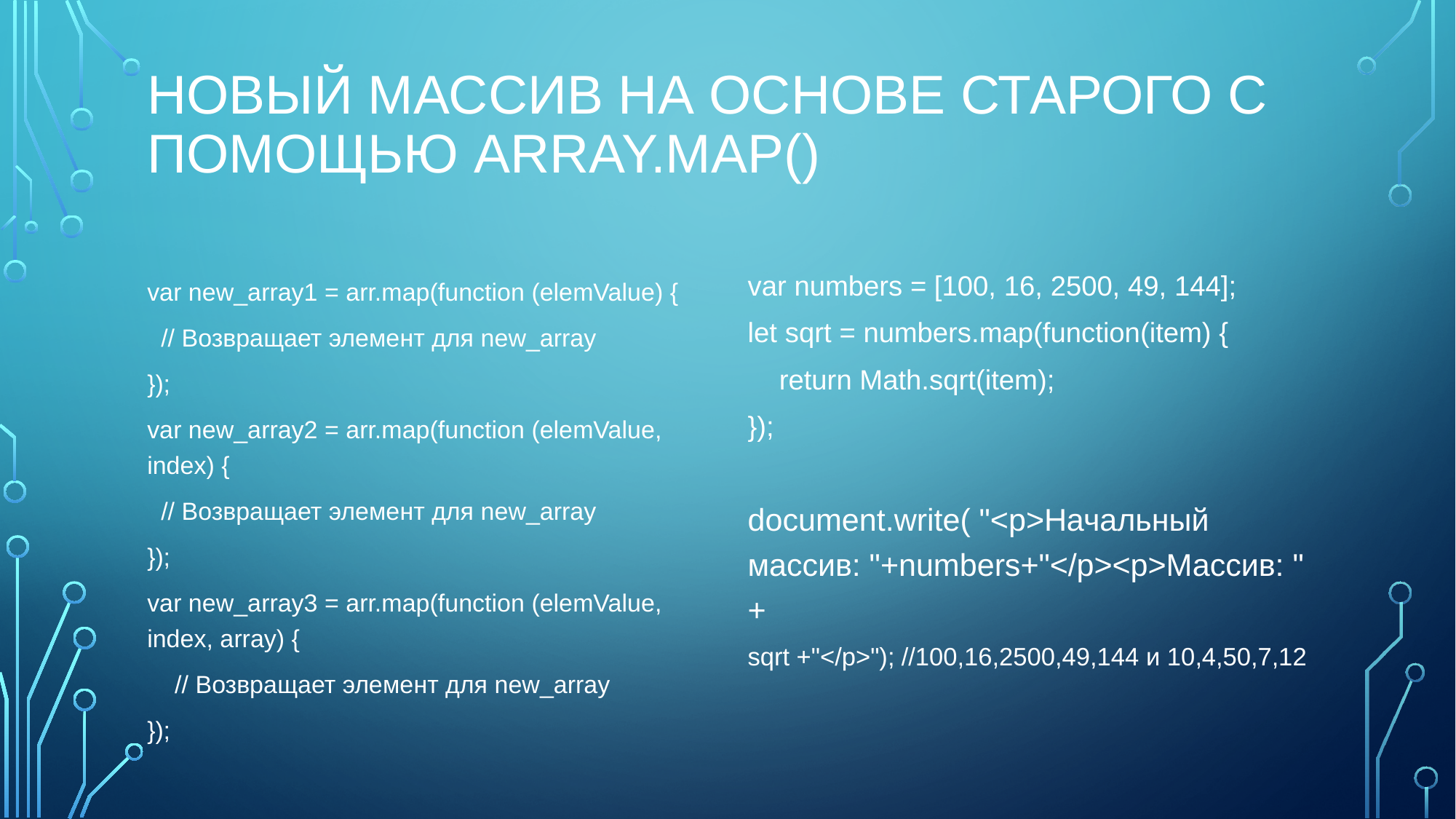

# новый массив на основе старого с помощью array.map()

var numbers = [100, 16, 2500, 49, 144];
let sqrt = numbers.map(function(item) {
    return Math.sqrt(item);
});

document.write( "<p>Начальный массив: "+numbers+"</p><p>Массив: " +
sqrt +"</p>"); //100,16,2500,49,144 и 10,4,50,7,12

var new_array1 = arr.map(function (elemValue) {
  // Возвращает элемент для new_array
});
var new_array2 = arr.map(function (elemValue, index) {
  // Возвращает элемент для new_array
});
var new_array3 = arr.map(function (elemValue, index, array) {
    // Возвращает элемент для new_array
});